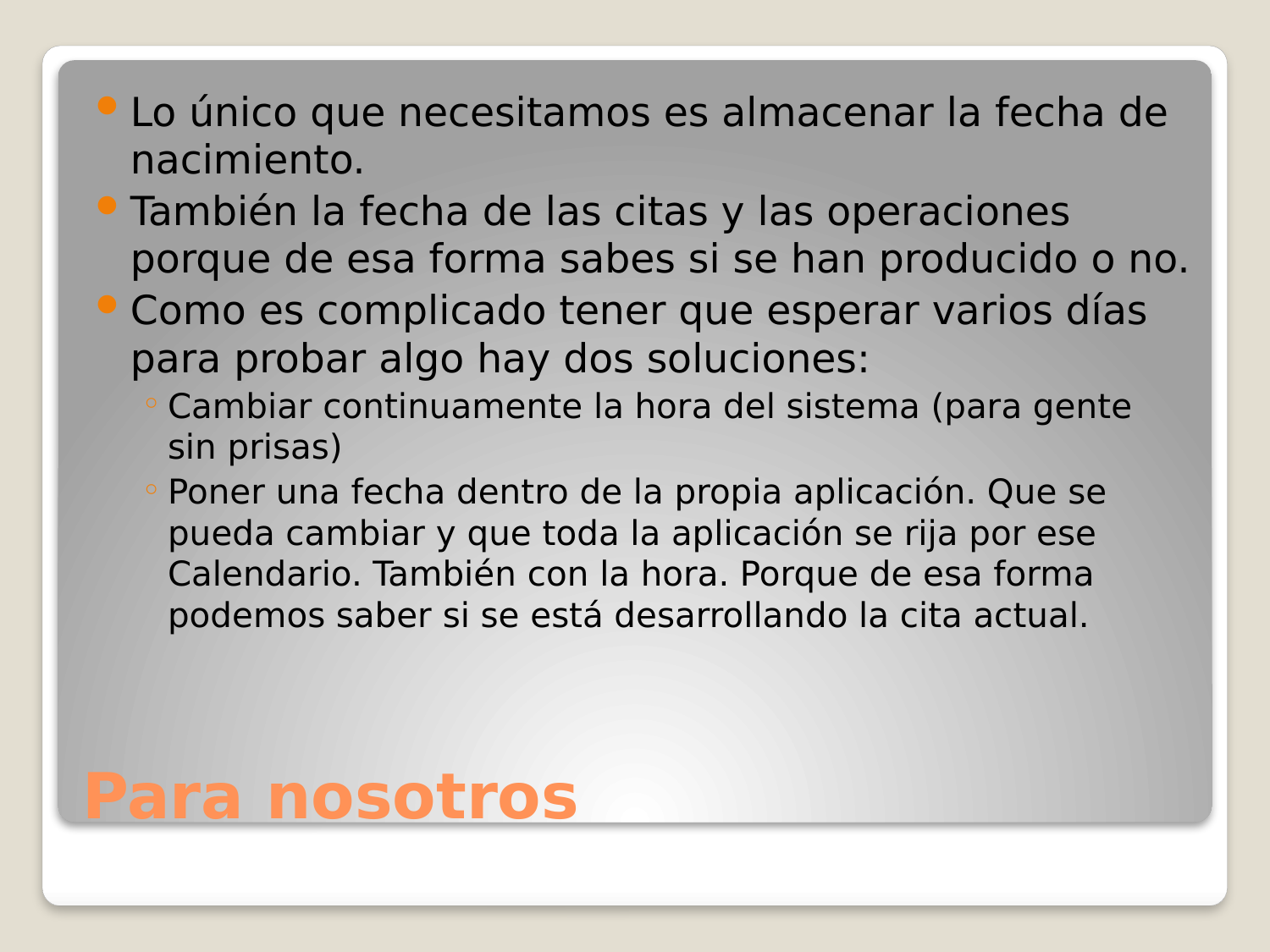

Lo único que necesitamos es almacenar la fecha de nacimiento.
También la fecha de las citas y las operaciones porque de esa forma sabes si se han producido o no.
Como es complicado tener que esperar varios días para probar algo hay dos soluciones:
Cambiar continuamente la hora del sistema (para gente sin prisas)
Poner una fecha dentro de la propia aplicación. Que se pueda cambiar y que toda la aplicación se rija por ese Calendario. También con la hora. Porque de esa forma podemos saber si se está desarrollando la cita actual.
# Para nosotros